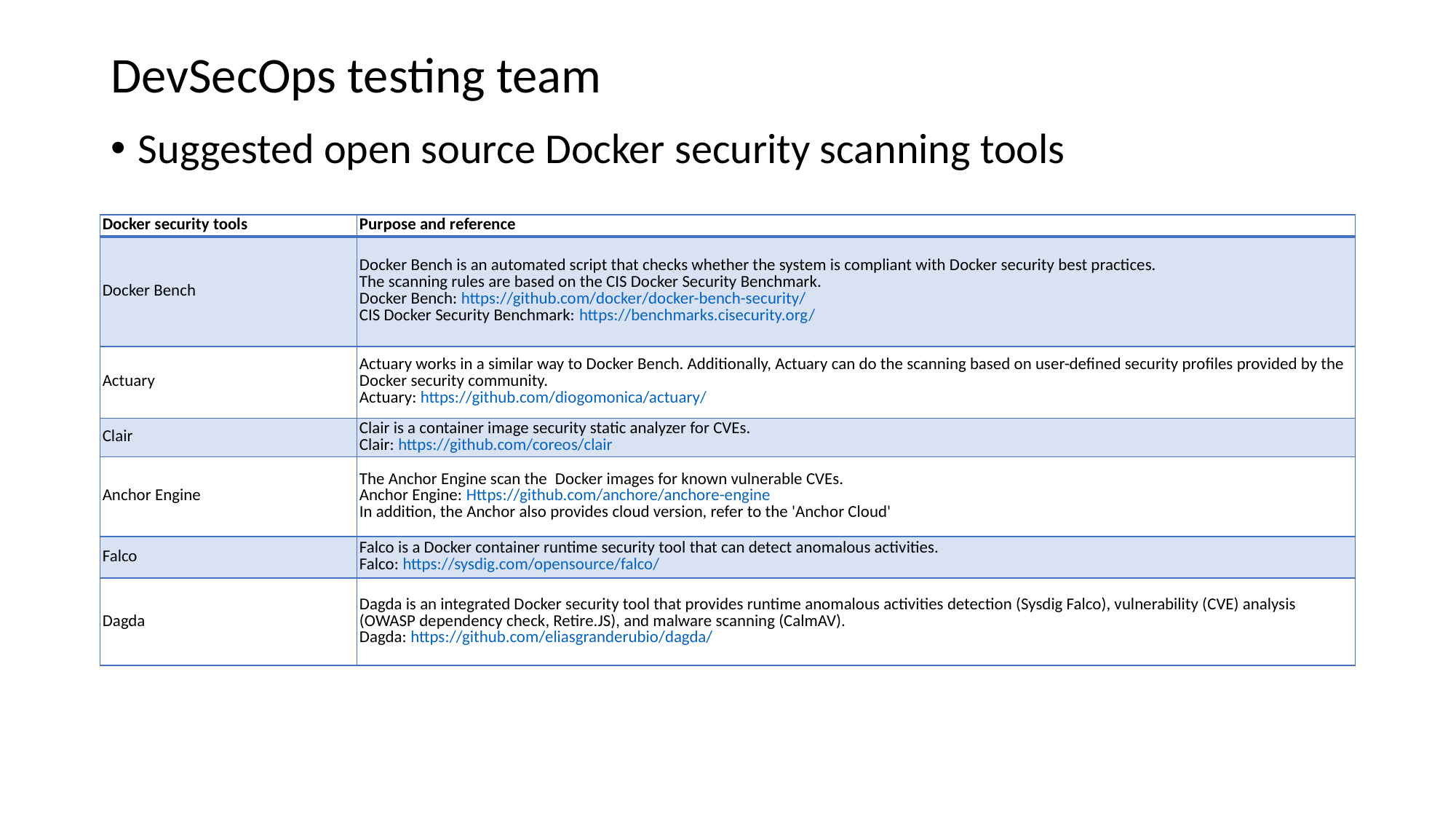

# DevSecOps testing team
Suggested open source Docker security scanning tools

| Docker security tools | Purpose and reference |
| --- | --- |
| Docker Bench | Docker Bench is an automated script that checks whether the system is compliant with Docker security best practices. The scanning rules are based on the CIS Docker Security Benchmark. Docker Bench: https://github.com/docker/docker-bench-security/ CIS Docker Security Benchmark: https://benchmarks.cisecurity.org/ |
| Actuary | Actuary works in a similar way to Docker Bench. Additionally, Actuary can do the scanning based on user-defined security profiles provided by the Docker security community.  Actuary: https://github.com/diogomonica/actuary/ |
| Clair | Clair is a container image security static analyzer for CVEs.  Clair: https://github.com/coreos/clair |
| Anchor Engine | The Anchor Engine scan the  Docker images for known vulnerable CVEs. Anchor Engine: Https://github.com/anchore/anchore-engine In addition, the Anchor also provides cloud version, refer to the 'Anchor Cloud' |
| Falco | Falco is a Docker container runtime security tool that can detect anomalous activities.   Falco: https://sysdig.com/opensource/falco/ |
| Dagda | Dagda is an integrated Docker security tool that provides runtime anomalous activities detection (Sysdig Falco), vulnerability (CVE) analysis (OWASP dependency check, Retire.JS), and malware scanning (CalmAV).  Dagda: https://github.com/eliasgranderubio/dagda/ |